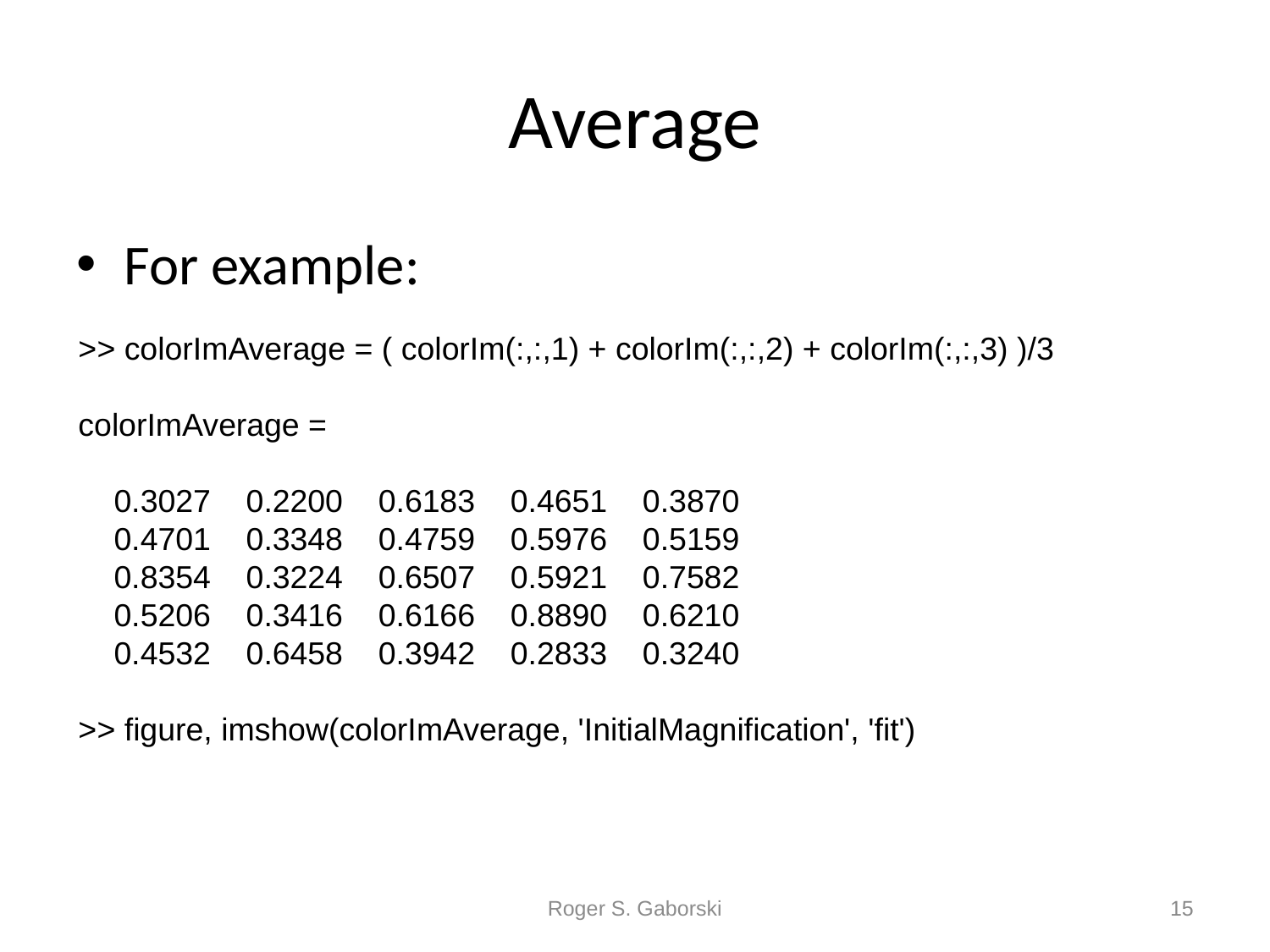

# Average
For example:
>> colorImAverage = ( colorIm(:,:,1) + colorIm(:,:,2) + colorIm(:,:,3) )/3

colorImAverage =

    0.3027    0.2200    0.6183    0.4651    0.3870
    0.4701    0.3348    0.4759    0.5976    0.5159
    0.8354    0.3224    0.6507    0.5921    0.7582
    0.5206    0.3416    0.6166    0.8890    0.6210
    0.4532    0.6458    0.3942    0.2833    0.3240

>> figure, imshow(colorImAverage, 'InitialMagnification', 'fit')
Roger S. Gaborski
15